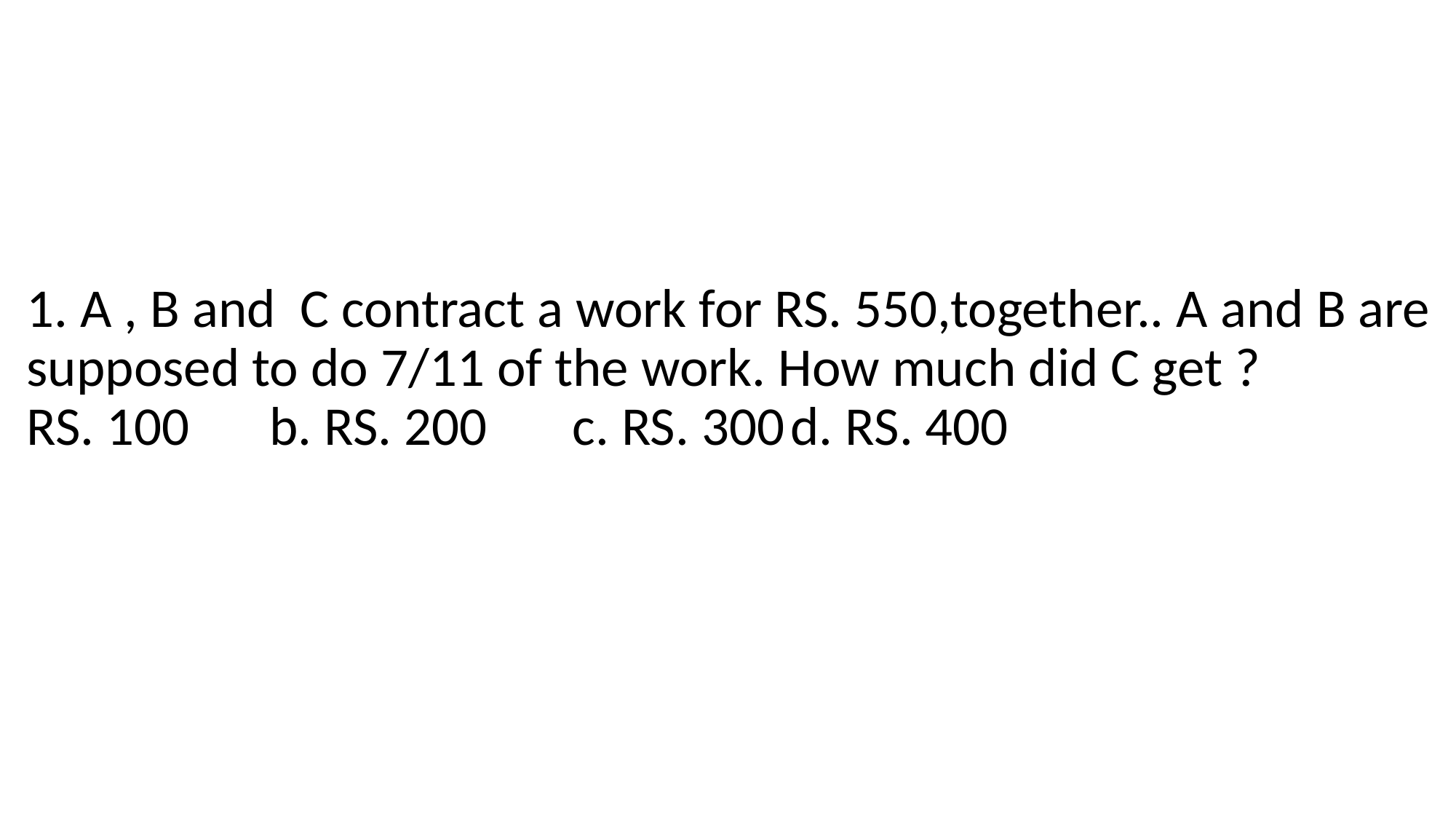

# 1. A , B and  C contract a work for RS. 550,together.. A and B are supposed to do 7/11 of the work. How much did C get ? RS. 100 	  b. RS. 200	c. RS. 300	d. RS. 400